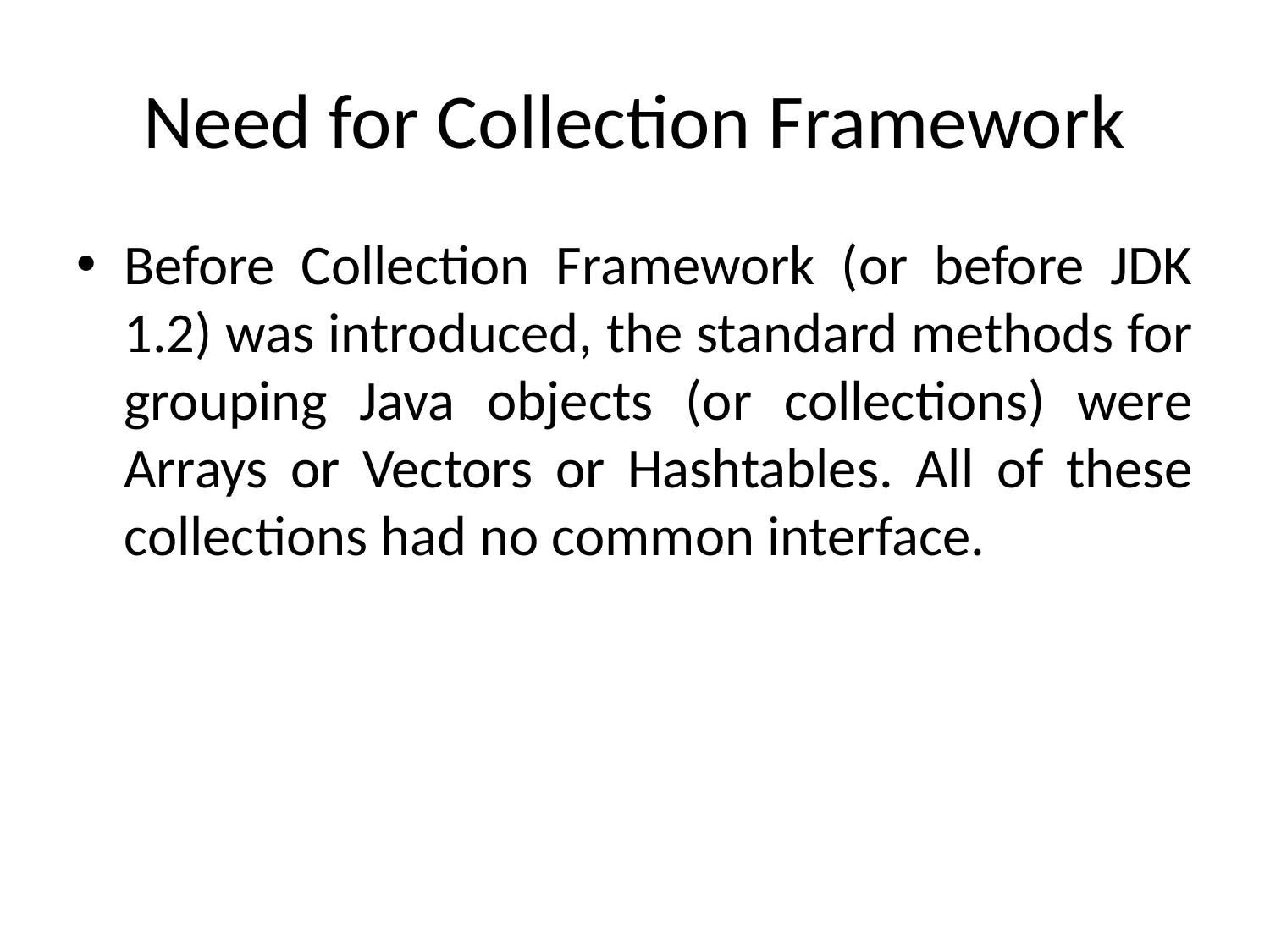

# Need for Collection Framework
Before Collection Framework (or before JDK 1.2) was introduced, the standard methods for grouping Java objects (or collections) were Arrays or Vectors or Hashtables. All of these collections had no common interface.